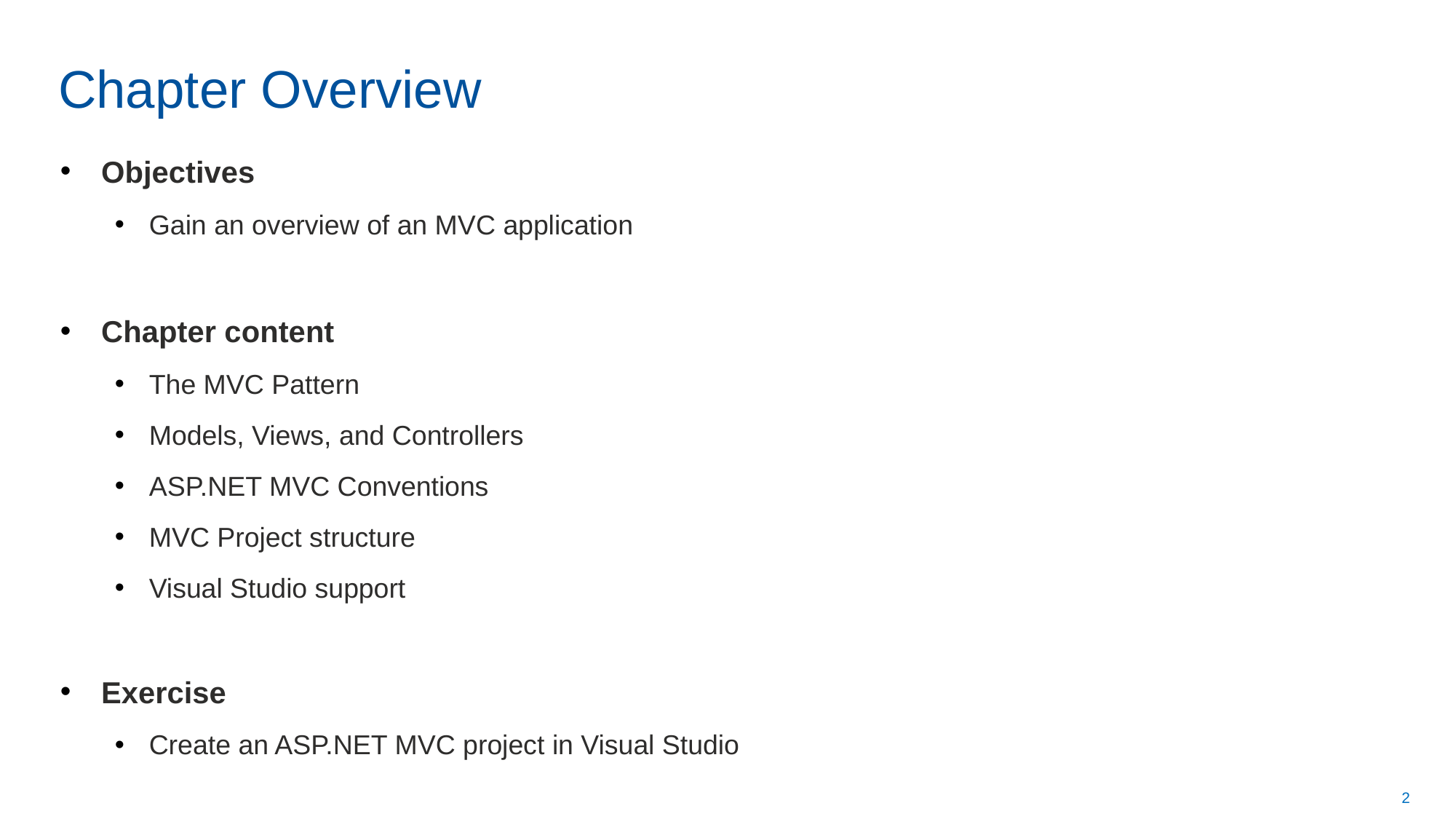

# Chapter Overview
Objectives
Gain an overview of an MVC application

Chapter content
The MVC Pattern
Models, Views, and Controllers
ASP.NET MVC Conventions
MVC Project structure
Visual Studio support

Exercise
Create an ASP.NET MVC project in Visual Studio